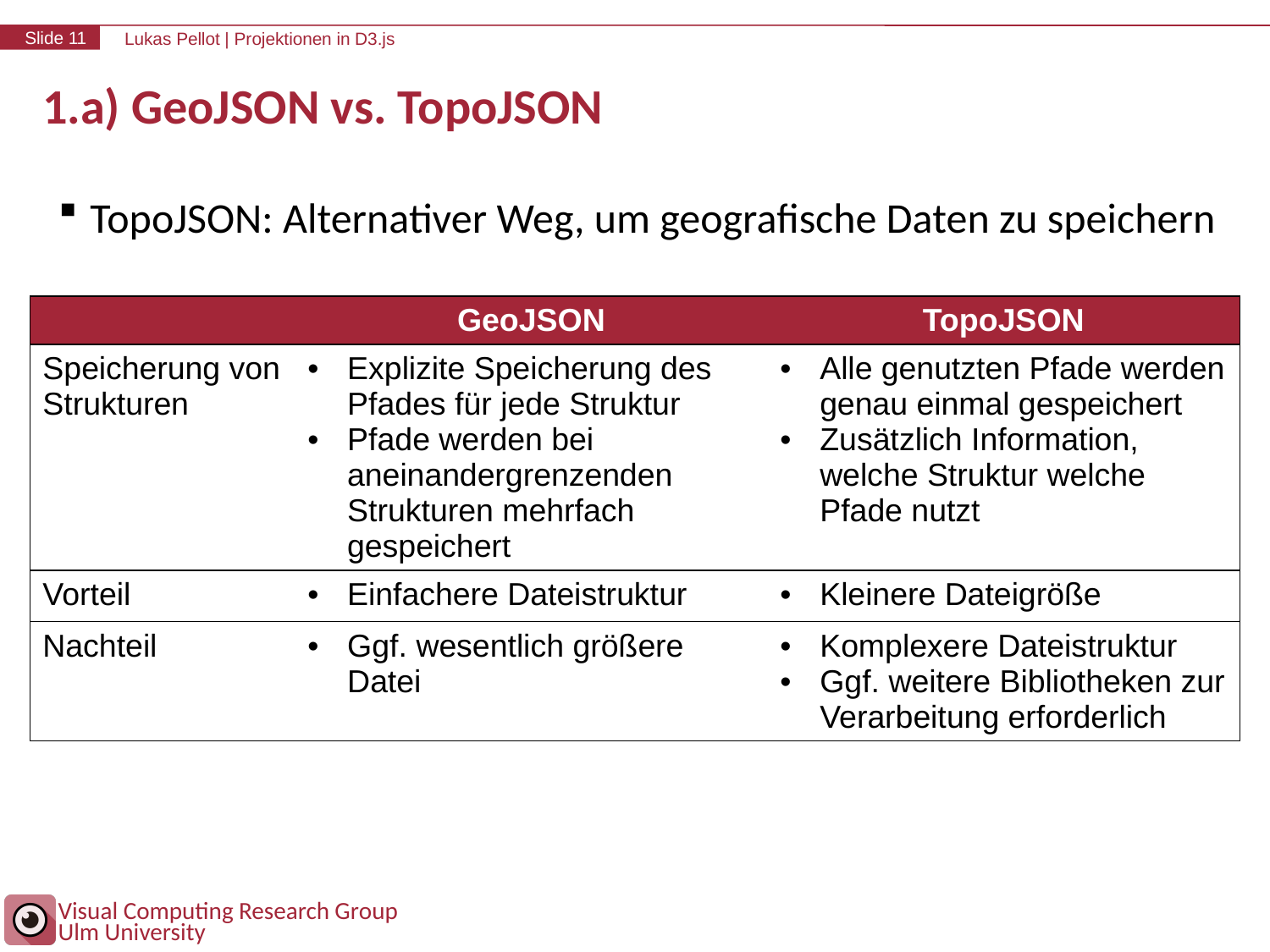

# 1.a) GeoJSON vs. TopoJSON
TopoJSON: Alternativer Weg, um geografische Daten zu speichern

|  | GeoJSON | TopoJSON |
| --- | --- | --- |
| Speicherung von Strukturen | Explizite Speicherung des Pfades für jede Struktur Pfade werden bei aneinandergrenzenden Strukturen mehrfach gespeichert | Alle genutzten Pfade werden genau einmal gespeichert Zusätzlich Information, welche Struktur welche Pfade nutzt |
| Vorteil | Einfachere Dateistruktur | Kleinere Dateigröße |
| Nachteil | Ggf. wesentlich größere Datei | Komplexere Dateistruktur Ggf. weitere Bibliotheken zur Verarbeitung erforderlich |